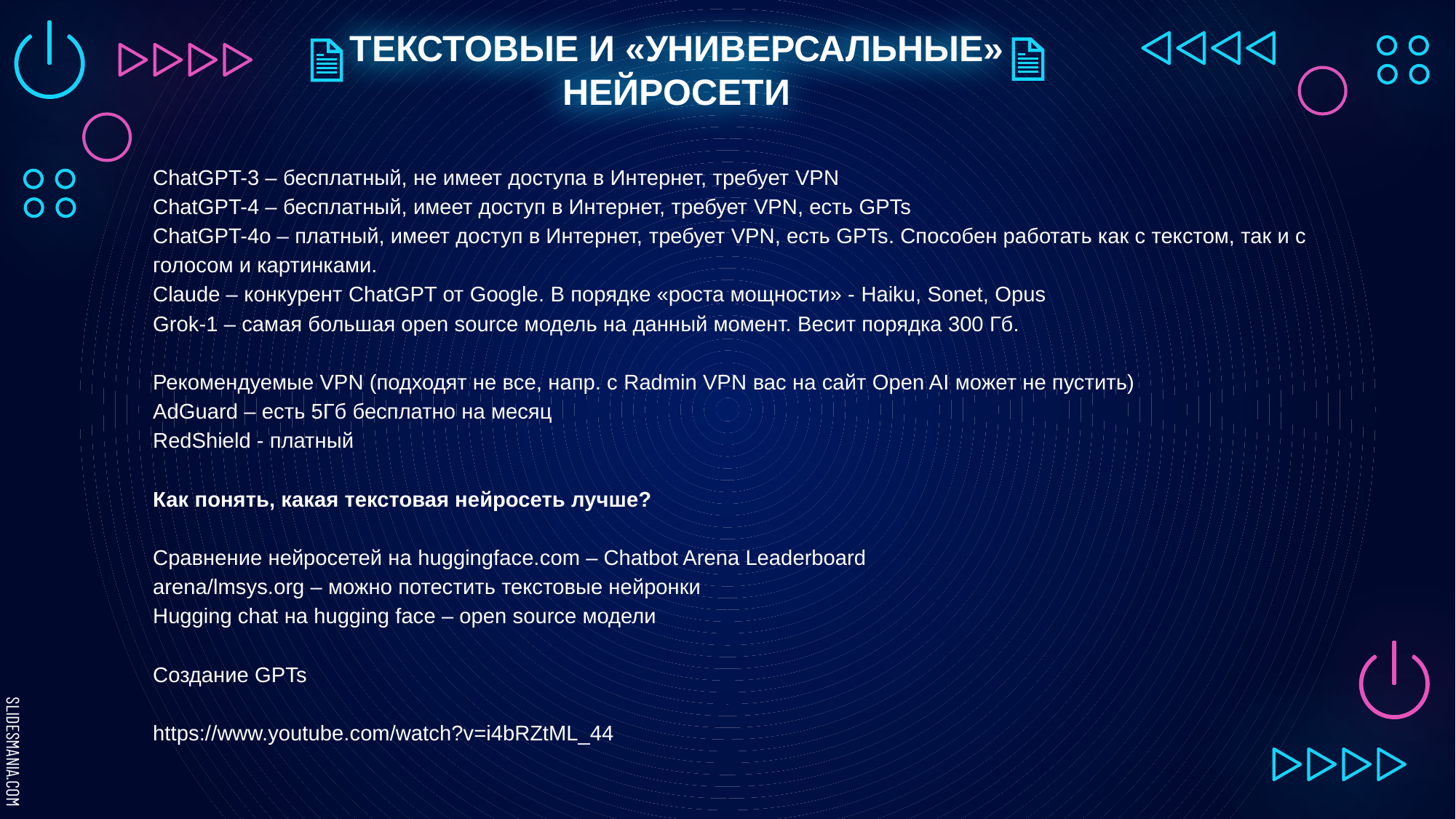

# ТЕКСТОВЫЕ И «УНИВЕРСАЛЬНЫЕ» НЕЙРОСЕТИ

ChatGPT-3 – бесплатный, не имеет доступа в Интернет, требует VPN
ChatGPT-4 – бесплатный, имеет доступ в Интернет, требует VPN, есть GPTs
ChatGPT-4o – платный, имеет доступ в Интернет, требует VPN, есть GPTs. Способен работать как с текстом, так и с голосом и картинками.
Claude – конкурент ChatGPT от Google. В порядке «роста мощности» - Haiku, Sonet, Opus
Grok-1 – самая большая open source модель на данный момент. Весит порядка 300 Гб.

Рекомендуемые VPN (подходят не все, напр. с Radmin VPN вас на сайт Open AI может не пустить)
AdGuard – есть 5Гб бесплатно на месяц
RedShield - платный

Как понять, какая текстовая нейросеть лучше?

Сравнение нейросетей на huggingface.com – Chatbot Arena Leaderboard
arena/lmsys.org – можно потестить текстовые нейронки
Hugging chat на hugging face – open source модели

Создание GPTs

https://www.youtube.com/watch?v=i4bRZtML_44